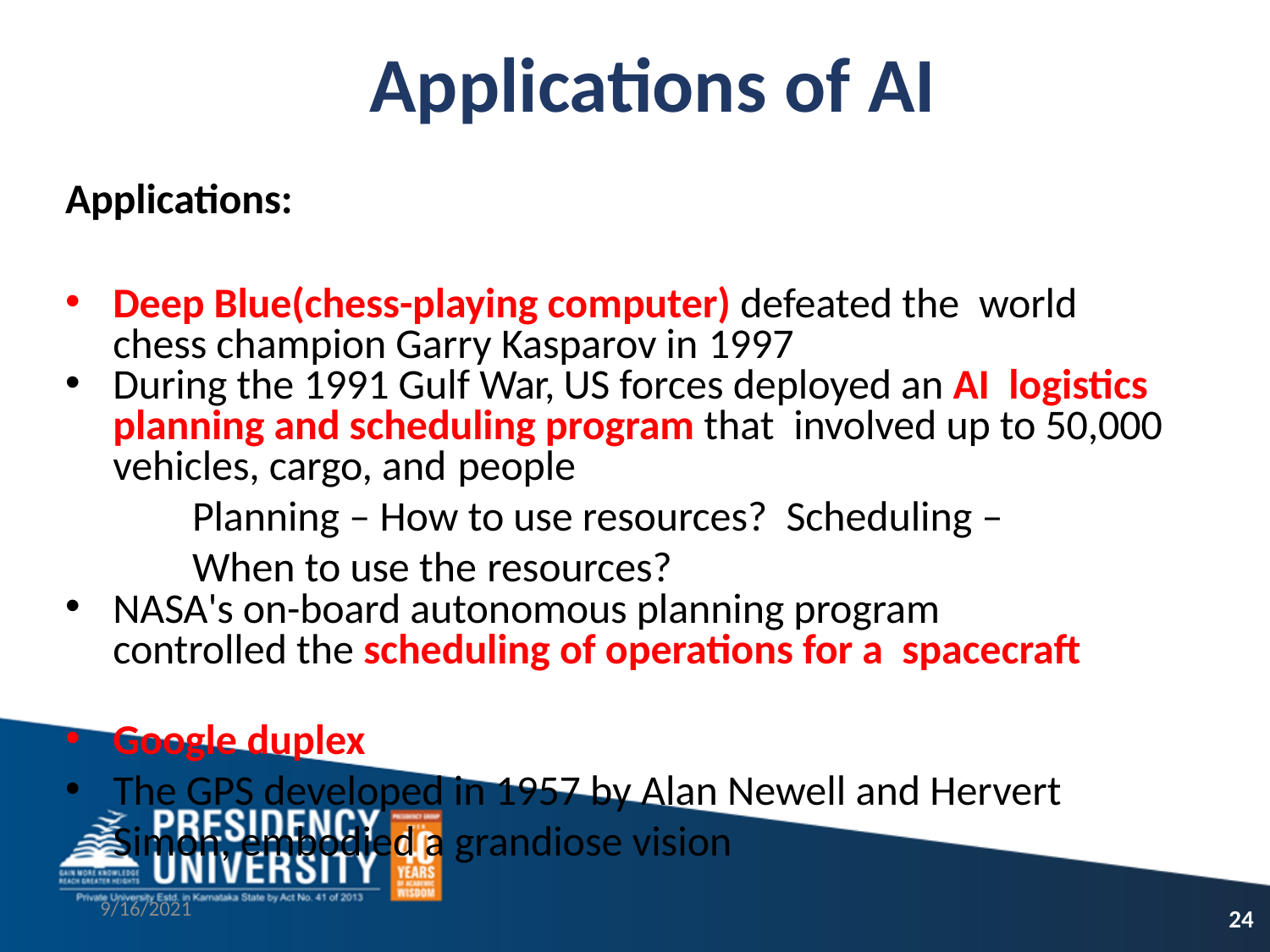

# Applications of AI
Applications:

Deep Blue(chess-playing computer) defeated the  world chess champion Garry Kasparov in 1997
During the 1991 Gulf War, US forces deployed an AI  logistics planning and scheduling program that  involved up to 50,000 vehicles, cargo, and people
Planning – How to use resources?  Scheduling – When to use the resources?
NASA's on-board autonomous planning program  controlled the scheduling of operations for a  spacecraft

Google duplex
The GPS developed in 1957 by Alan Newell and Hervert Simon, embodied a grandiose vision

9/16/2021
24